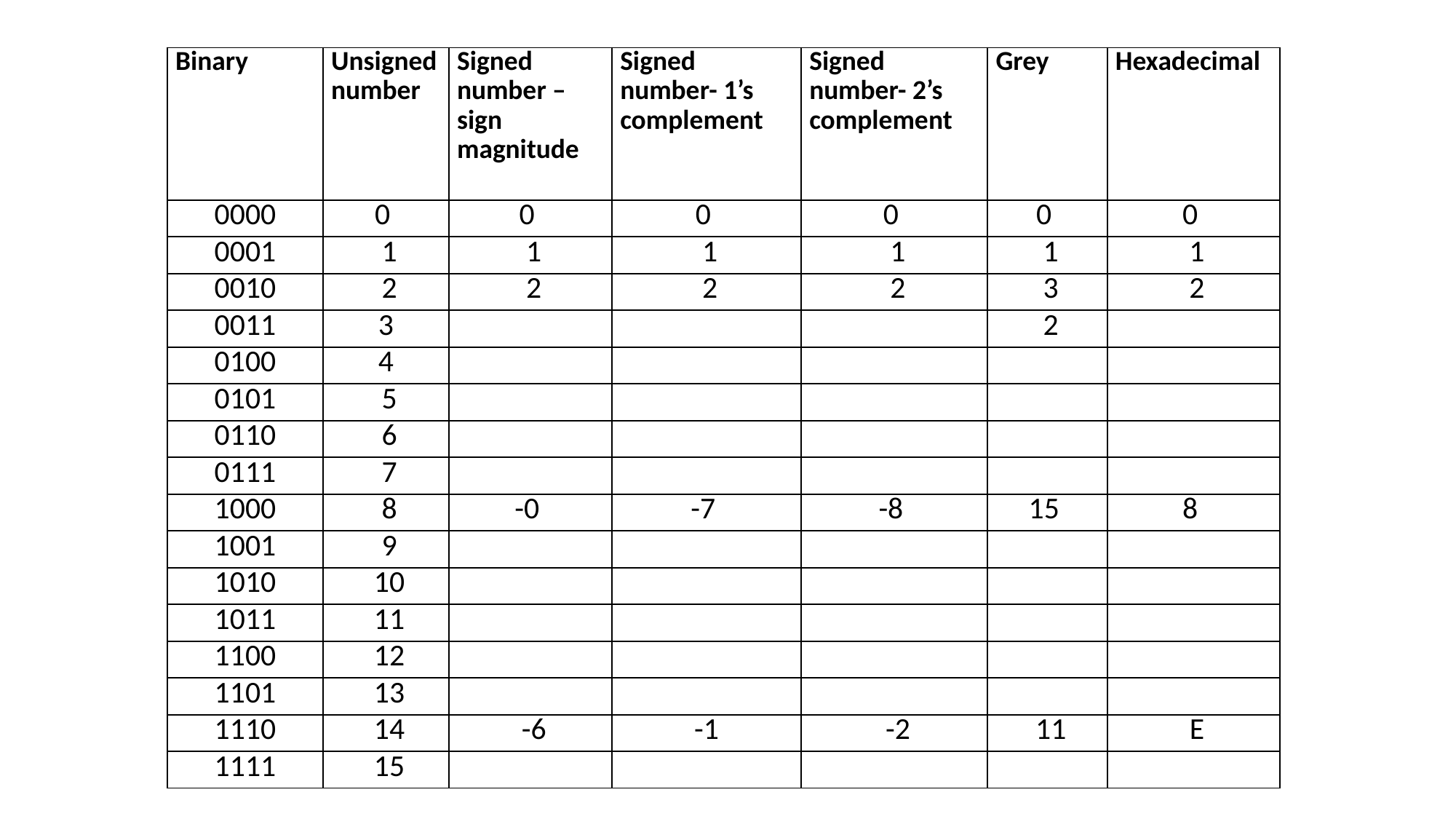

| Binary | Unsigned number | Signed number – sign magnitude | Signed number- 1’s complement | Signed number- 2’s complement | Grey | Hexadecimal |
| --- | --- | --- | --- | --- | --- | --- |
| 0000 | 0 | 0 | 0 | 0 | 0 | 0 |
| 0001 | 1 | 1 | 1 | 1 | 1 | 1 |
| 0010 | 2 | 2 | 2 | 2 | 3 | 2 |
| 0011 | 3 |  |  |  | 2 |  |
| 0100 | 4 |  |  |  |  |  |
| 0101 | 5 |  |  |  |  |  |
| 0110 | 6 |  |  |  |  |  |
| 0111 | 7 |  |  |  |  |  |
| 1000 | 8 | -0 | -7 | -8 | 15 | 8 |
| 1001 | 9 |  |  |  |  |  |
| 1010 | 10 |  |  |  |  |  |
| 1011 | 11 |  |  |  |  |  |
| 1100 | 12 |  |  |  |  |  |
| 1101 | 13 |  |  |  |  |  |
| 1110 | 14 | -6 | -1 | -2 | 11 | E |
| 1111 | 15 |  |  |  |  |  |